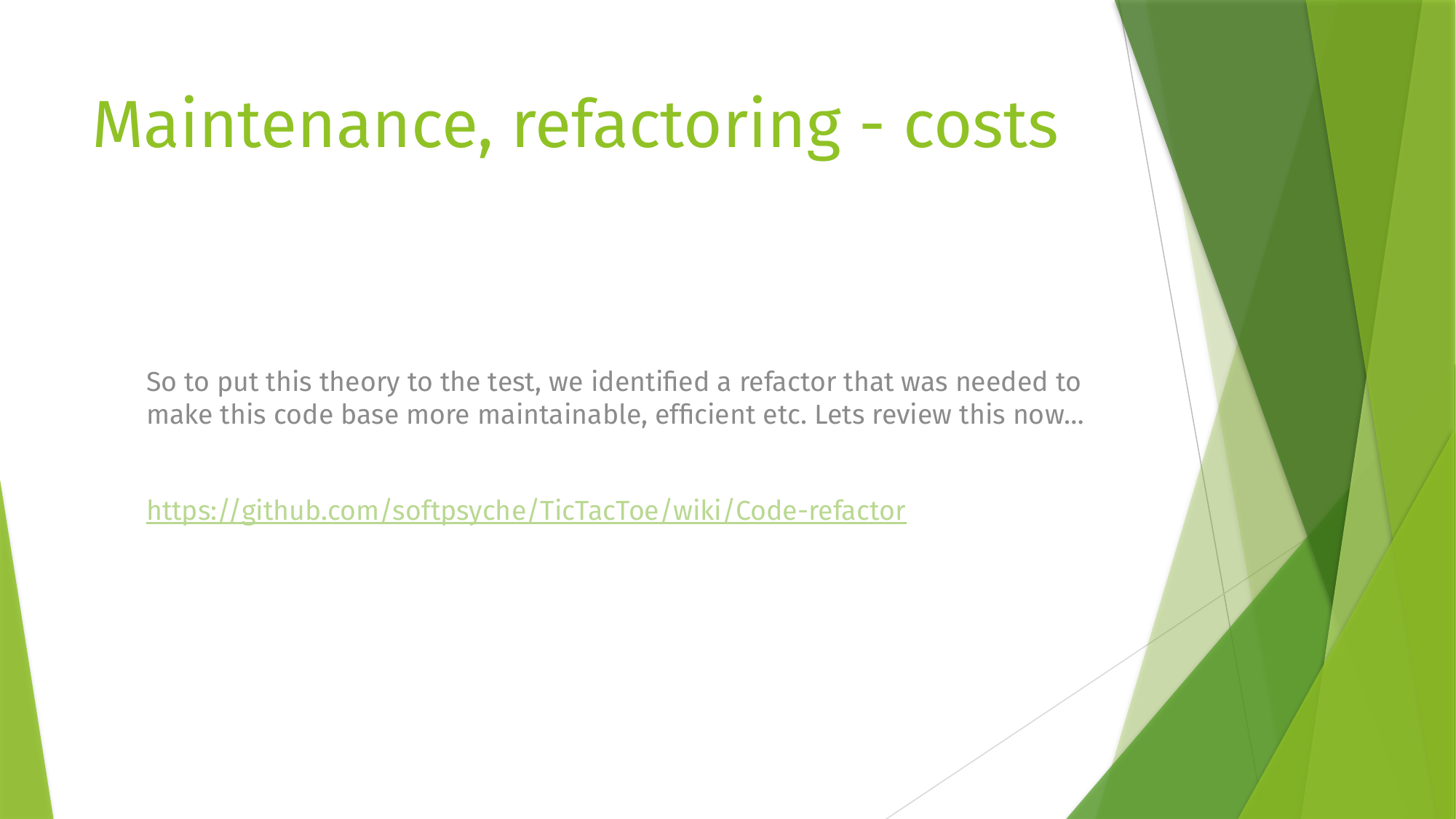

# Maintenance, refactoring - costs
So to put this theory to the test, we identified a refactor that was needed to make this code base more maintainable, efficient etc. Lets review this now…

https://github.com/softpsyche/TicTacToe/wiki/Code-refactor